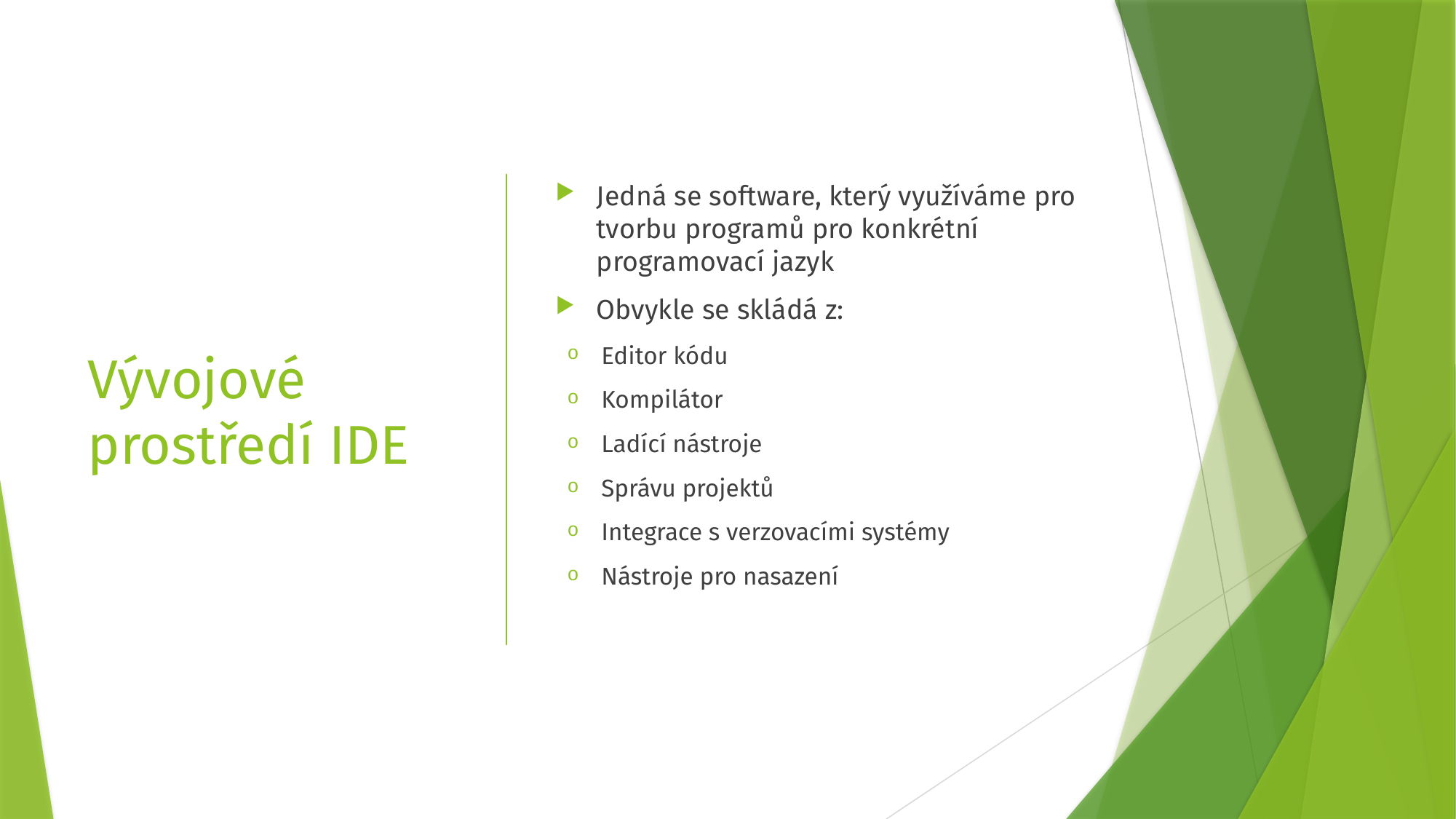

# Vývojové prostředí IDE
Jedná se software, který využíváme pro tvorbu programů pro konkrétní programovací jazyk
Obvykle se skládá z:
Editor kódu
Kompilátor
Ladící nástroje
Správu projektů
Integrace s verzovacími systémy
Nástroje pro nasazení